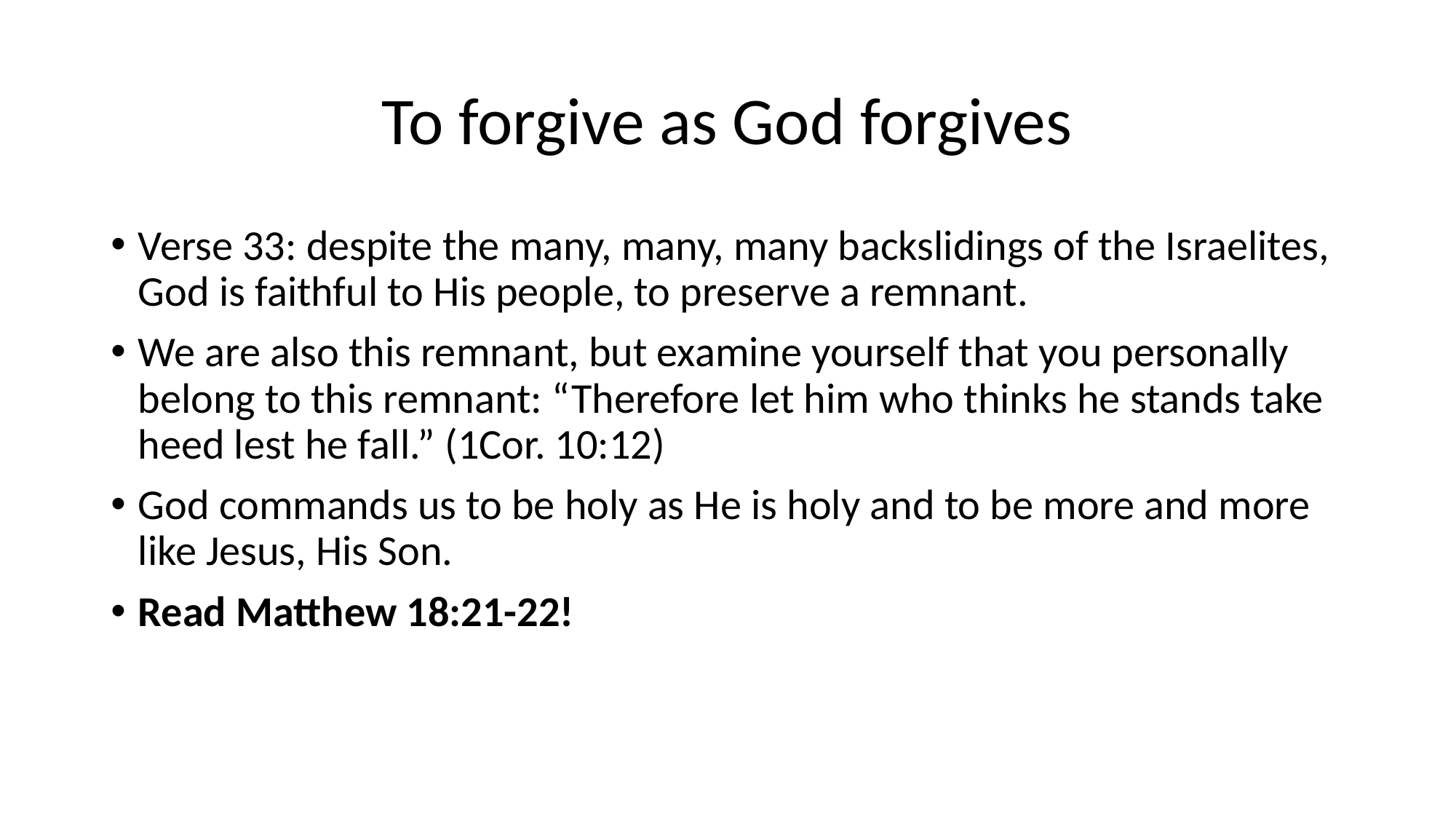

# To forgive as God forgives
Verse 33: despite the many, many, many backslidings of the Israelites, God is faithful to His people, to preserve a remnant.
We are also this remnant, but examine yourself that you personally belong to this remnant: “Therefore let him who thinks he stands take heed lest he fall.” (1Cor. 10:12)
God commands us to be holy as He is holy and to be more and more like Jesus, His Son.
Read Matthew 18:21-22!